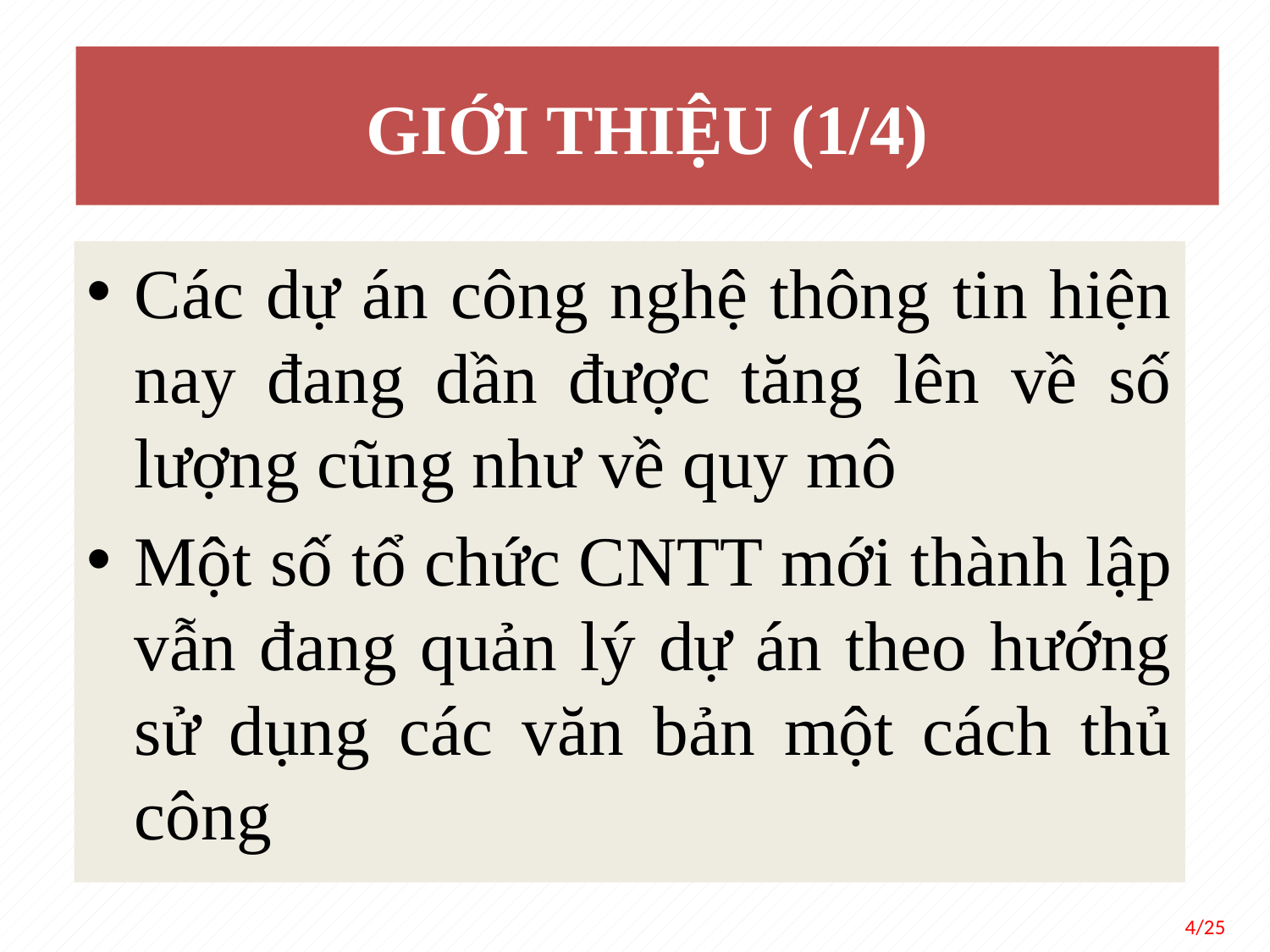

#
GIỚI THIỆU (1/4)
Các dự án công nghệ thông tin hiện nay đang dần được tăng lên về số lượng cũng như về quy mô
Một số tổ chức CNTT mới thành lập vẫn đang quản lý dự án theo hướng sử dụng các văn bản một cách thủ công
4/25